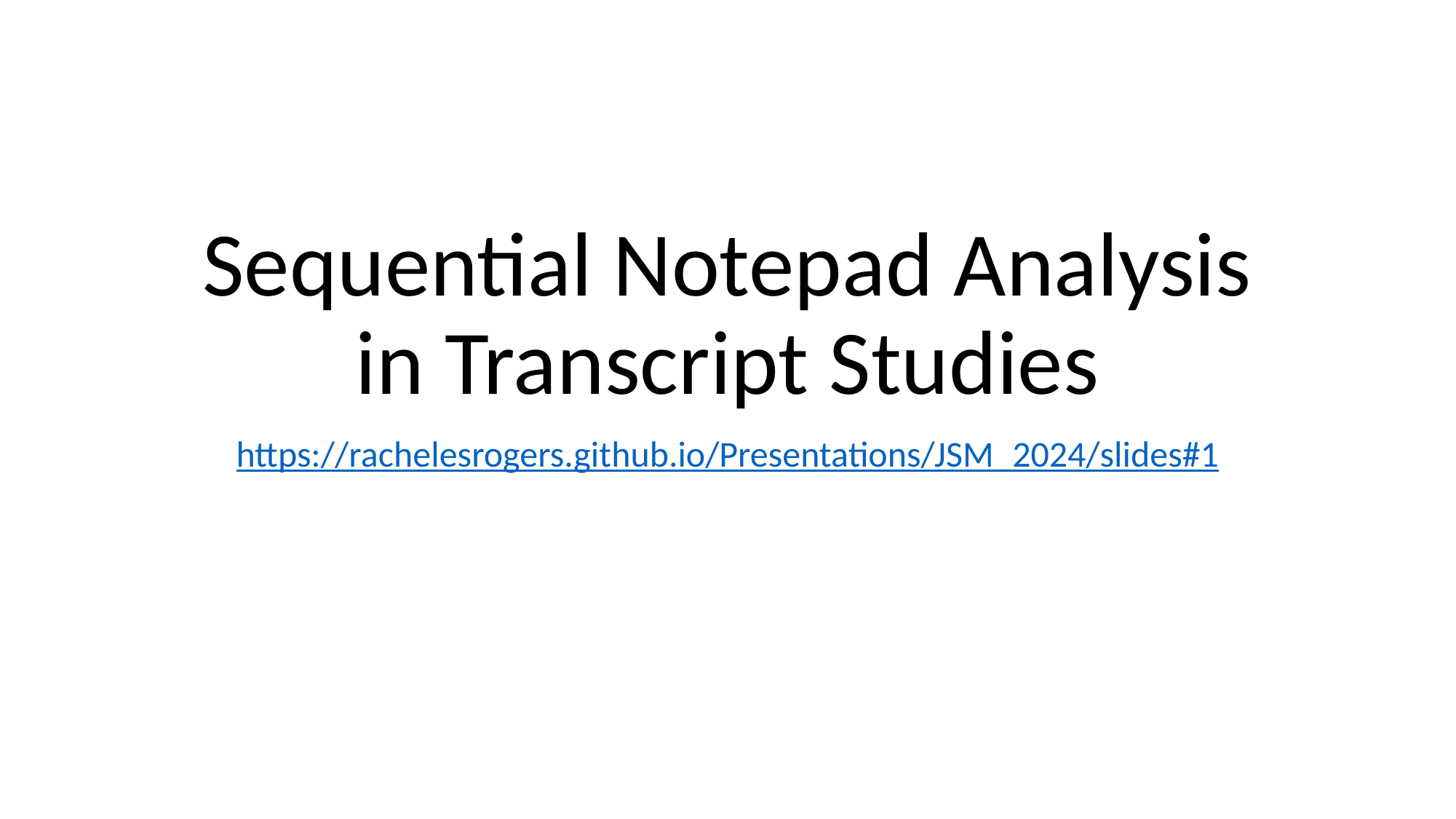

# Sequential Notepad Analysis in Transcript Studies
https://rachelesrogers.github.io/Presentations/JSM_2024/slides#1